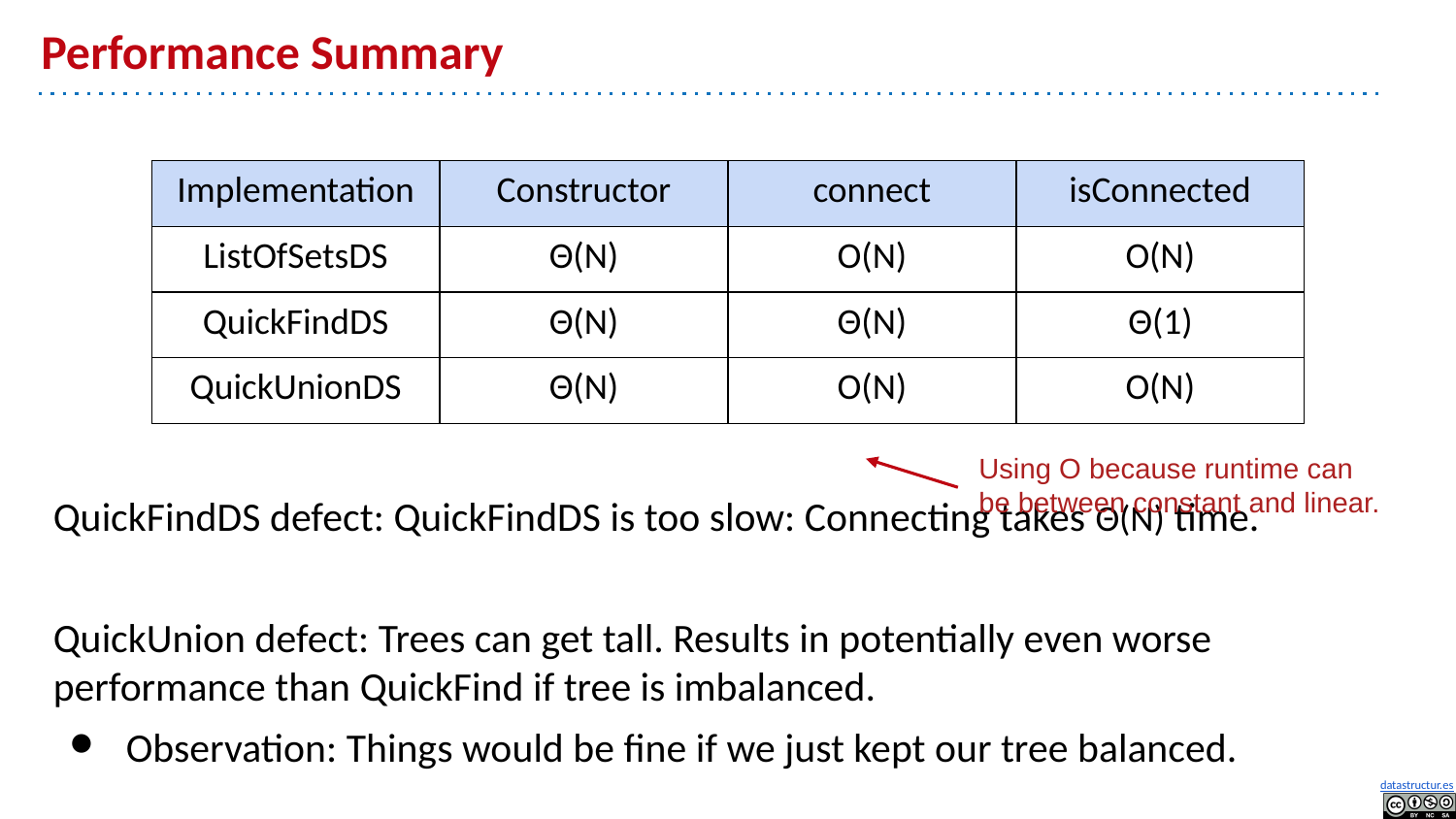

Performance Summary
| Implementation | Constructor | connect | isConnected |
| --- | --- | --- | --- |
| ListOfSetsDS | Θ(N) | O(N) | O(N) |
| QuickFindDS | Θ(N) | Θ(N) | Θ(1) |
| QuickUnionDS | Θ(N) | O(N) | O(N) |
Using O because runtime can be between constant and linear.
QuickFindDS defect: QuickFindDS is too slow: Connecting takes Θ(N) time.

QuickUnion defect: Trees can get tall. Results in potentially even worse performance than QuickFind if tree is imbalanced.
Observation: Things would be fine if we just kept our tree balanced.